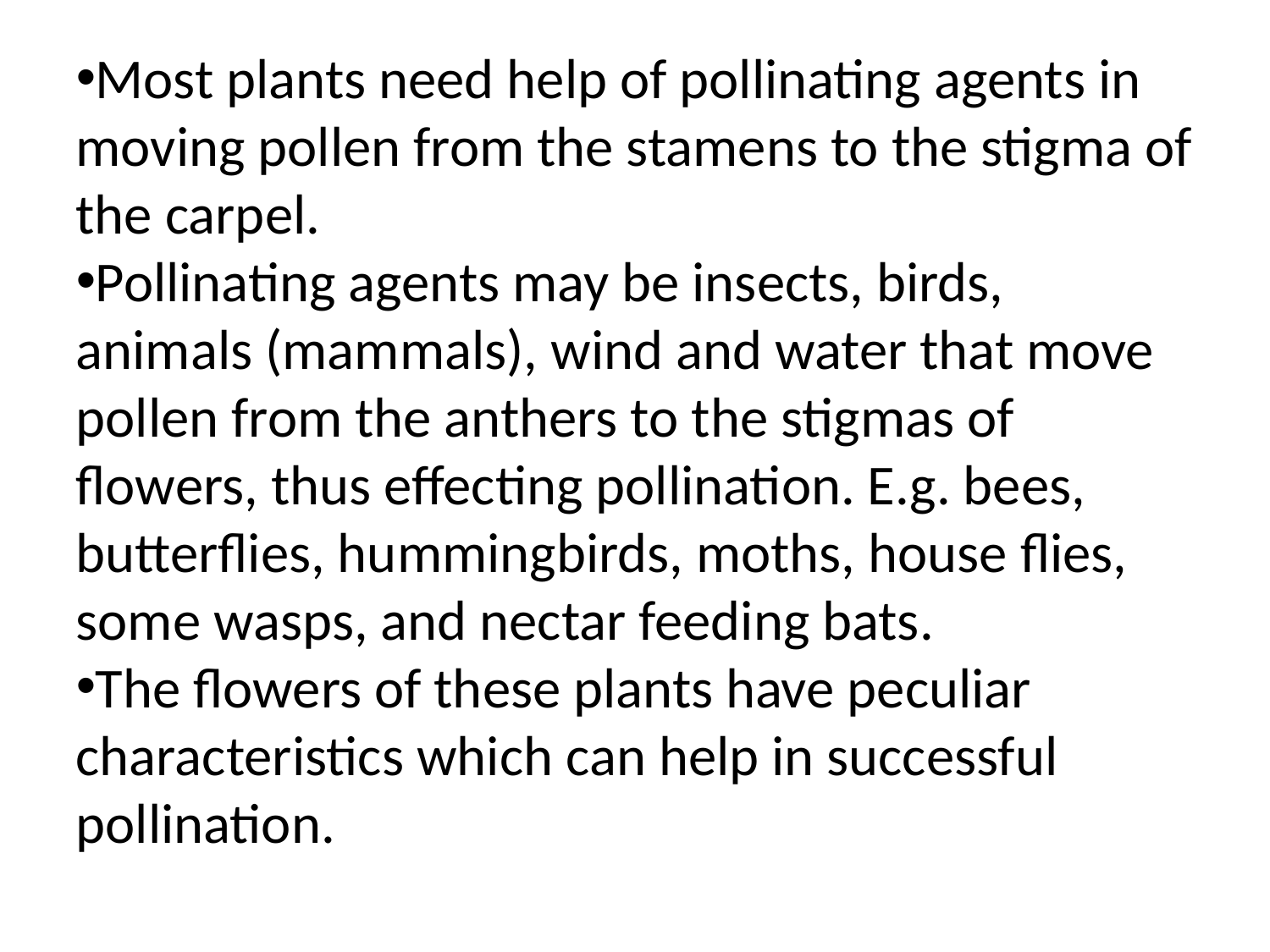

Most plants need help of pollinating agents in moving pollen from the stamens to the stigma of the carpel.
Pollinating agents may be insects, birds, animals (mammals), wind and water that move pollen from the anthers to the stigmas of flowers, thus effecting pollination. E.g. bees, butterflies, hummingbirds, moths, house flies, some wasps, and nectar feeding bats.
The flowers of these plants have peculiar characteristics which can help in successful pollination.